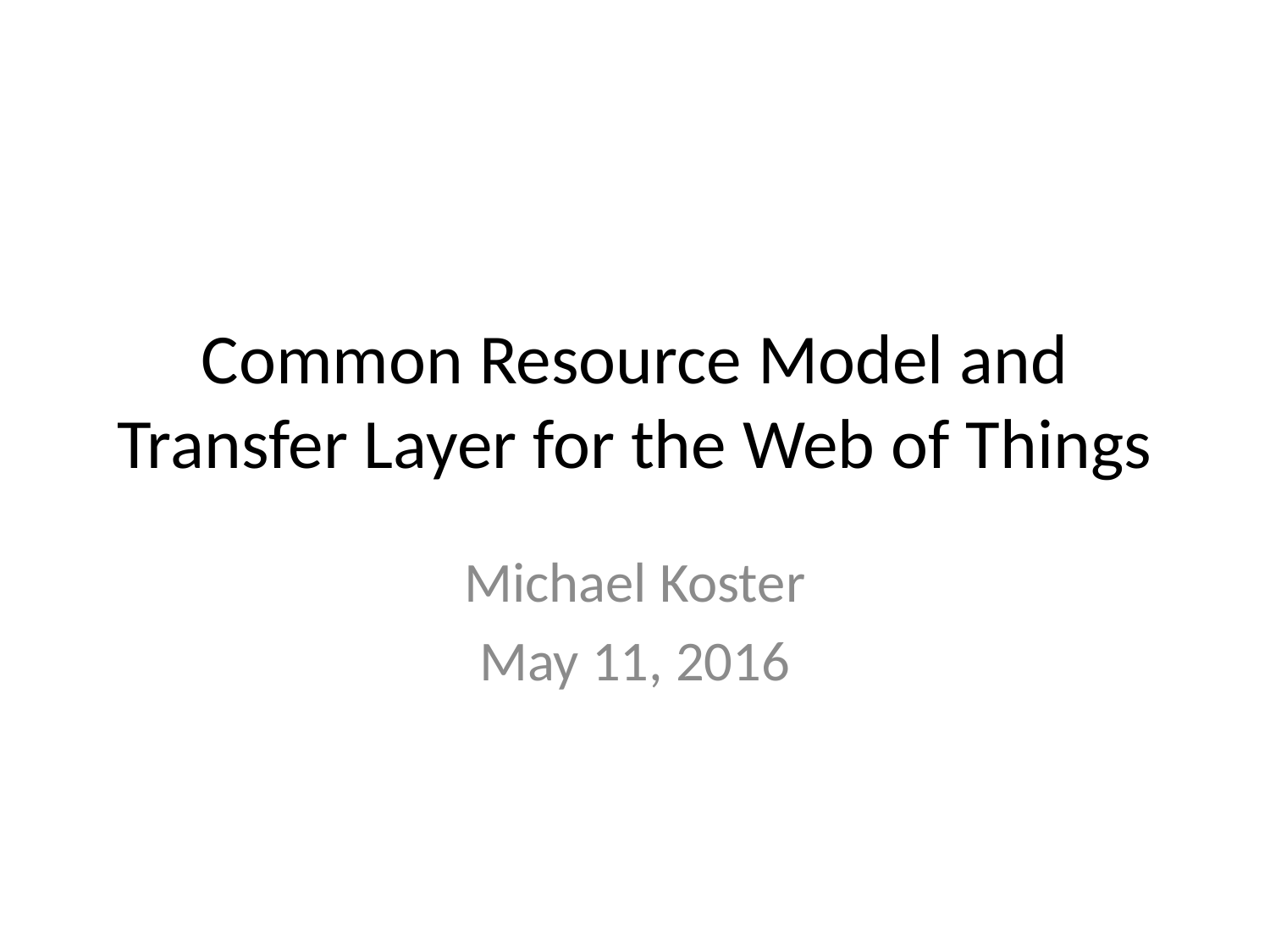

# Common Resource Model and Transfer Layer for the Web of Things
Michael Koster
May 11, 2016